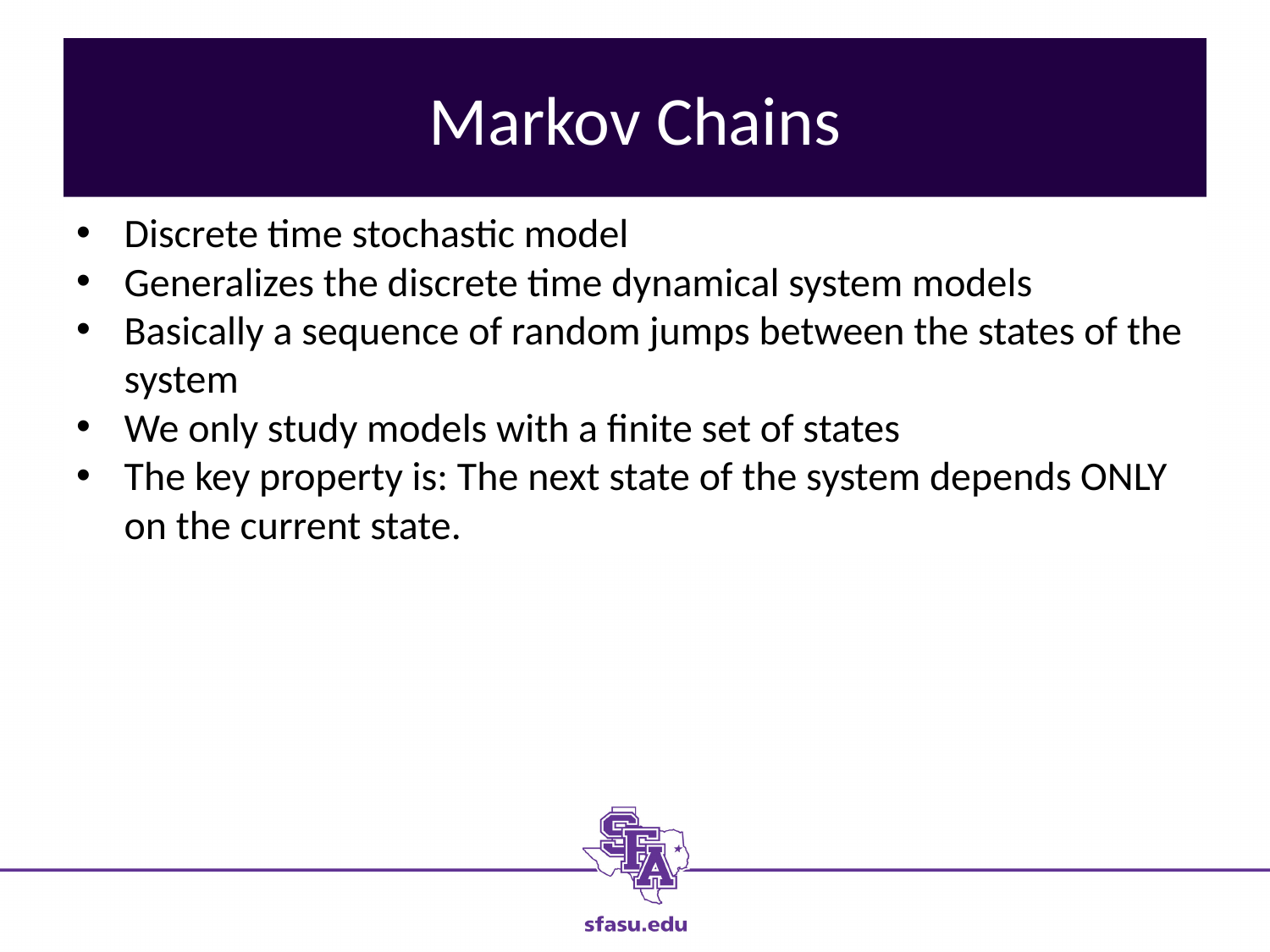

# Markov Chains
Discrete time stochastic model
Generalizes the discrete time dynamical system models
Basically a sequence of random jumps between the states of the system
We only study models with a finite set of states
The key property is: The next state of the system depends ONLY on the current state.